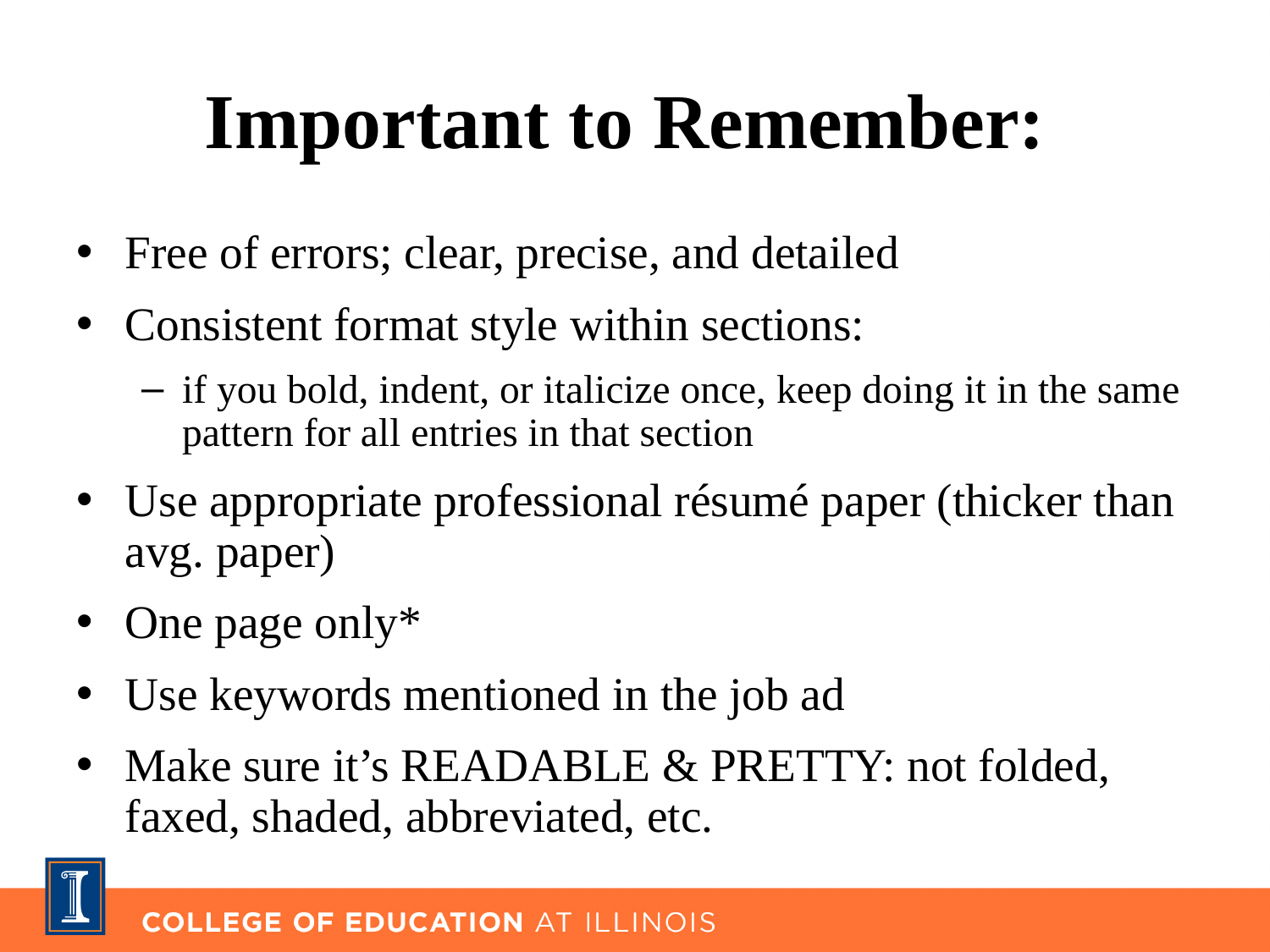

# Important to Remember:
Free of errors; clear, precise, and detailed
Consistent format style within sections:
if you bold, indent, or italicize once, keep doing it in the same pattern for all entries in that section
Use appropriate professional résumé paper (thicker than avg. paper)
One page only*
Use keywords mentioned in the job ad
Make sure it’s READABLE & PRETTY: not folded, faxed, shaded, abbreviated, etc.